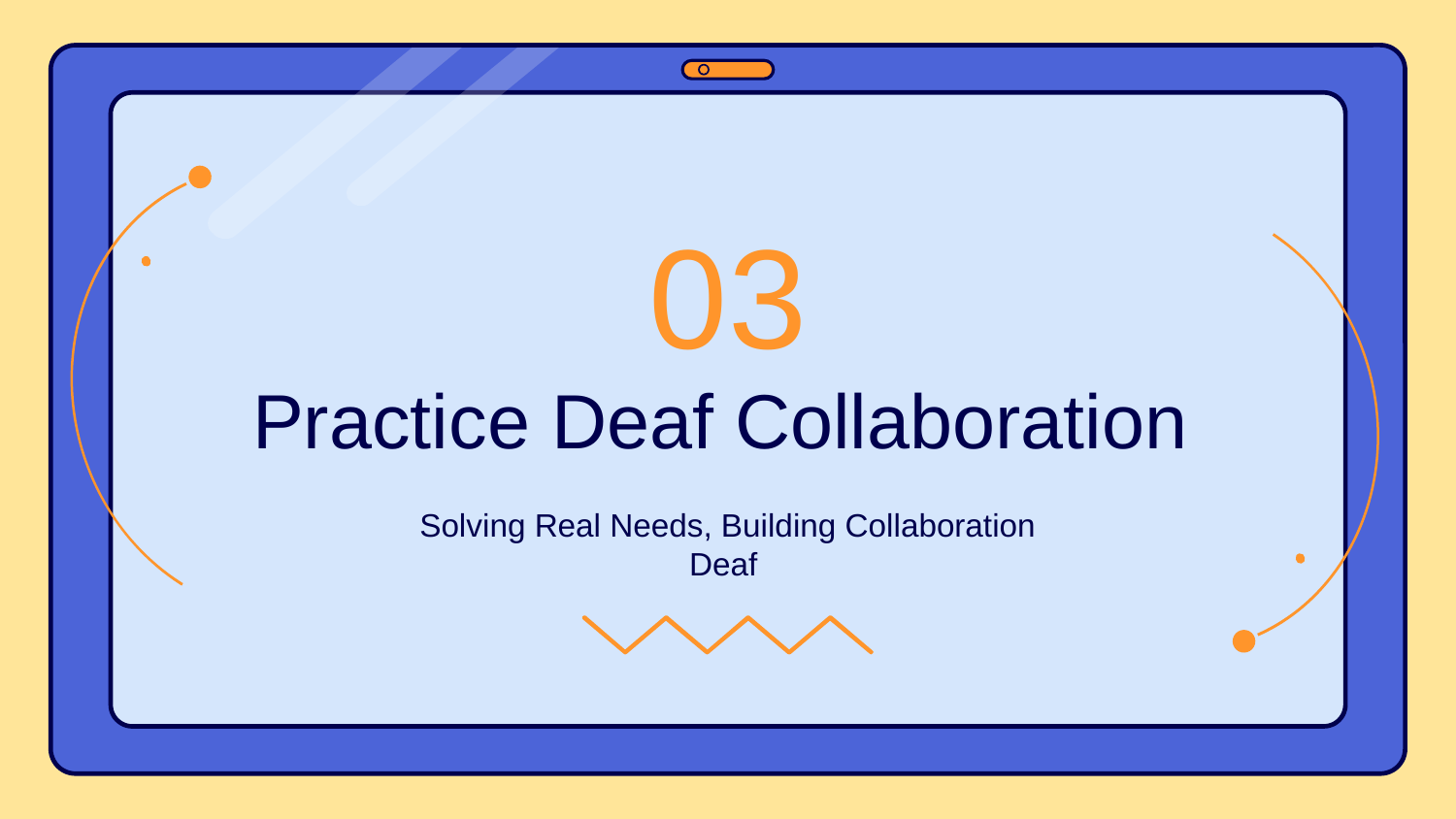

03
# Practice Deaf Collaboration
Solving Real Needs, Building Collaboration Deaf